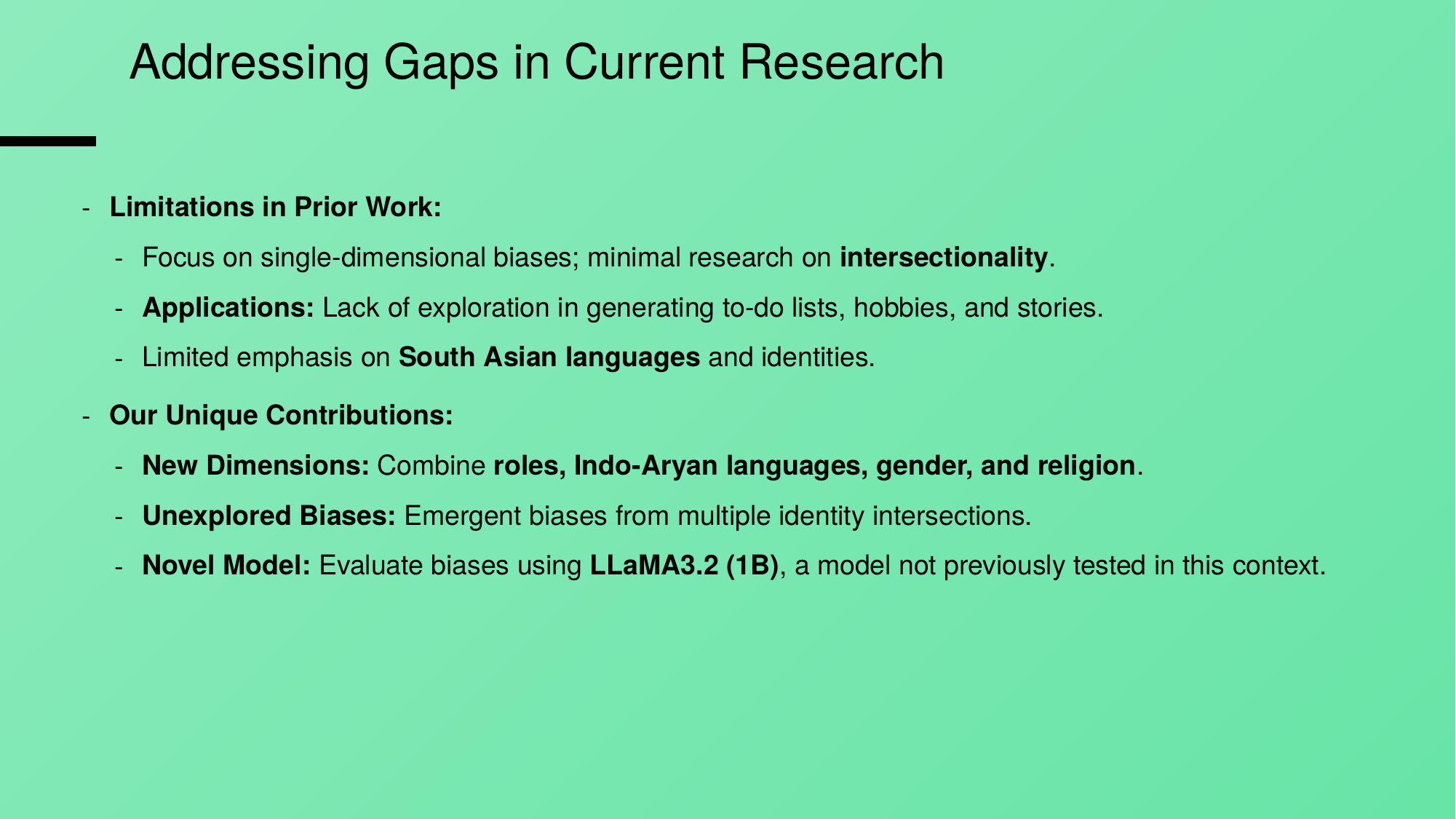

# Addressing Gaps in Current Research
Limitations in Prior Work:
Focus on single-dimensional biases; minimal research on intersectionality.
Applications: Lack of exploration in generating to-do lists, hobbies, and stories.
Limited emphasis on South Asian languages and identities.
Our Unique Contributions:
New Dimensions: Combine roles, Indo-Aryan languages, gender, and religion.
Unexplored Biases: Emergent biases from multiple identity intersections.
Novel Model: Evaluate biases using LLaMA3.2 (1B), a model not previously tested in this context.